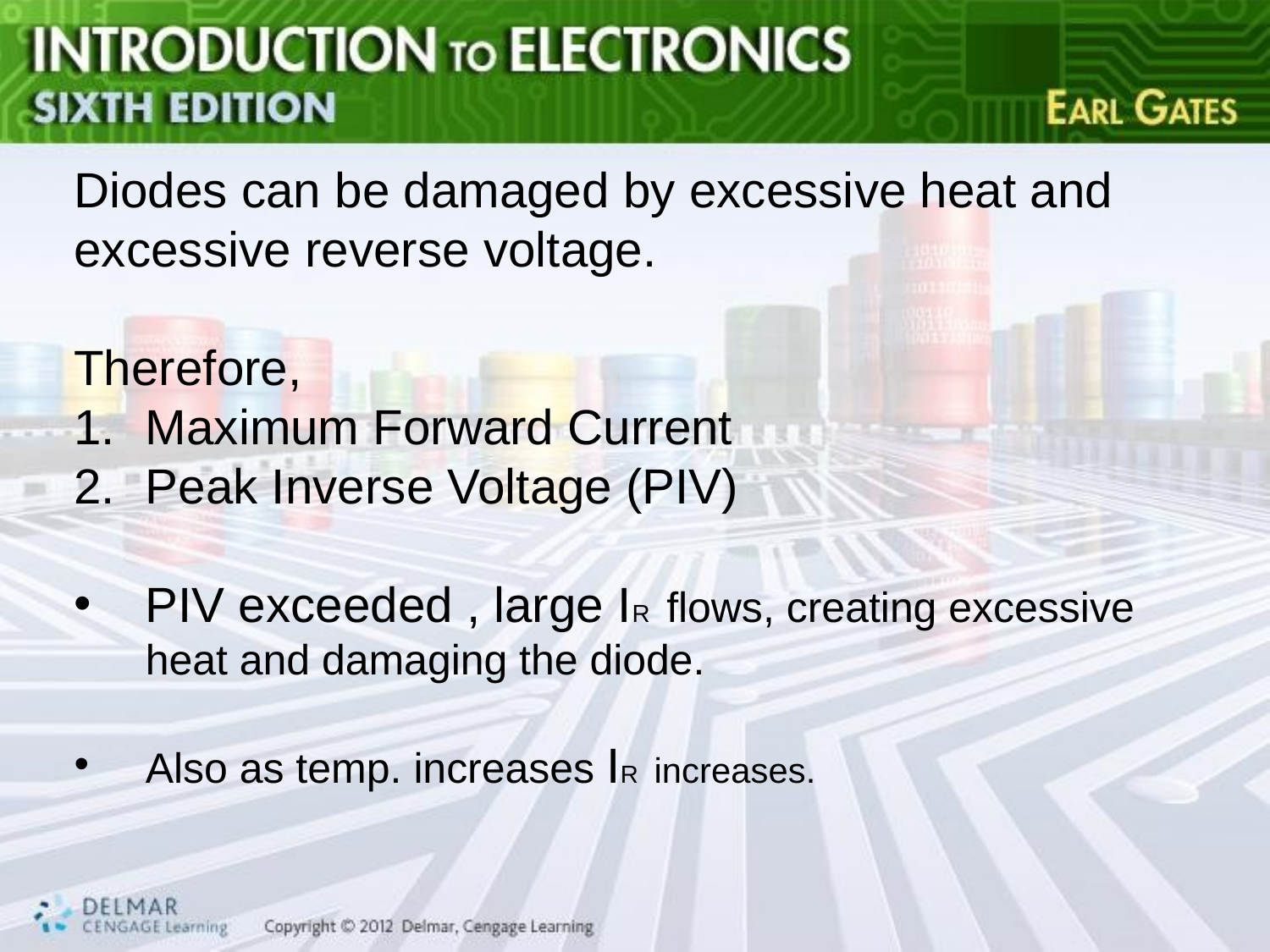

#
Diodes can be damaged by excessive heat and excessive reverse voltage.

Therefore,
Maximum Forward Current
Peak Inverse Voltage (PIV)

PIV exceeded , large IR  flows, creating excessive heat and damaging the diode.

Also as temp. increases IR  increases.